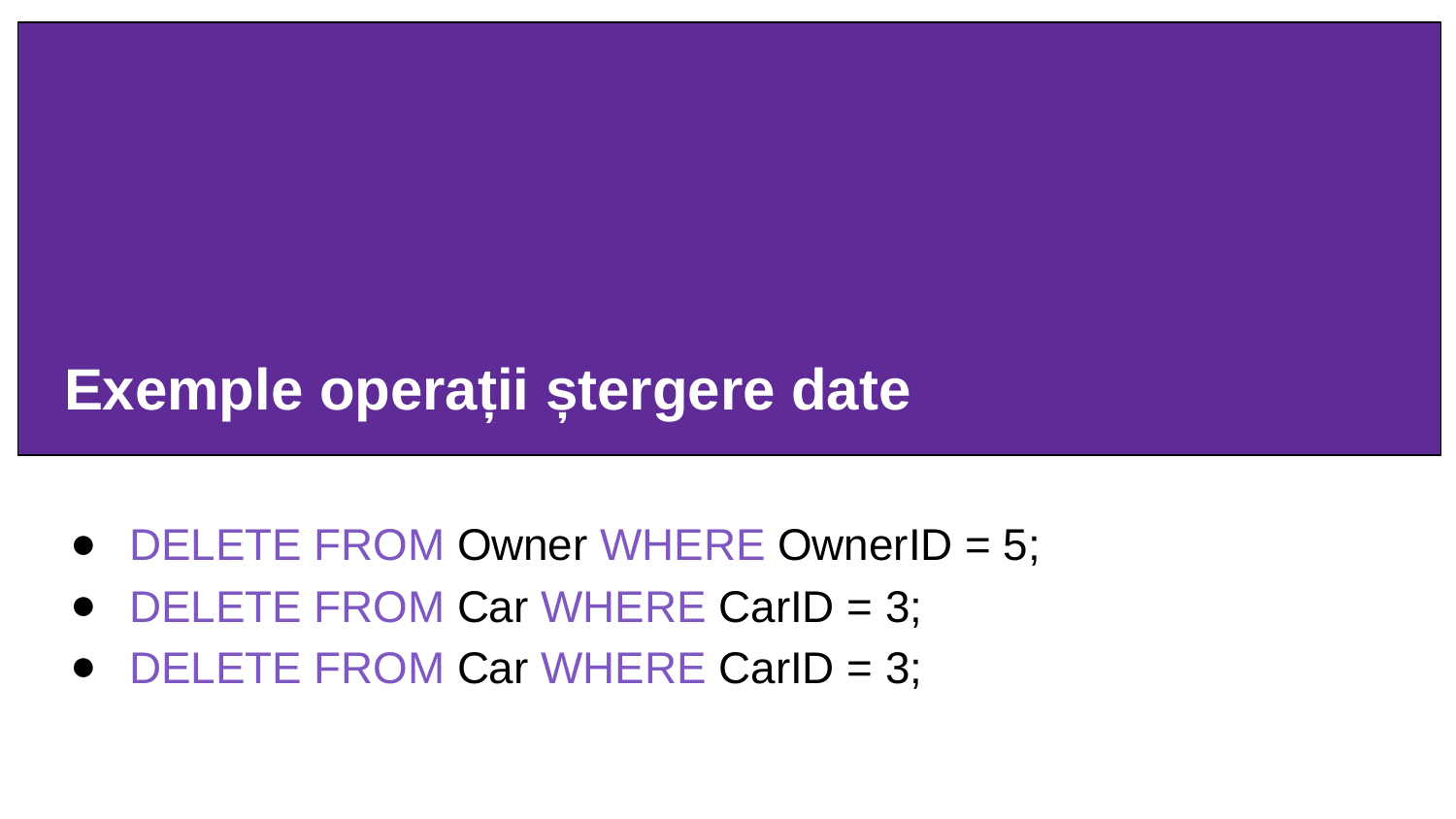

# Exemple operații ștergere date

DELETE FROM Owner WHERE OwnerID = 5;
DELETE FROM Car WHERE CarID = 3;
DELETE FROM Car WHERE CarID = 3;